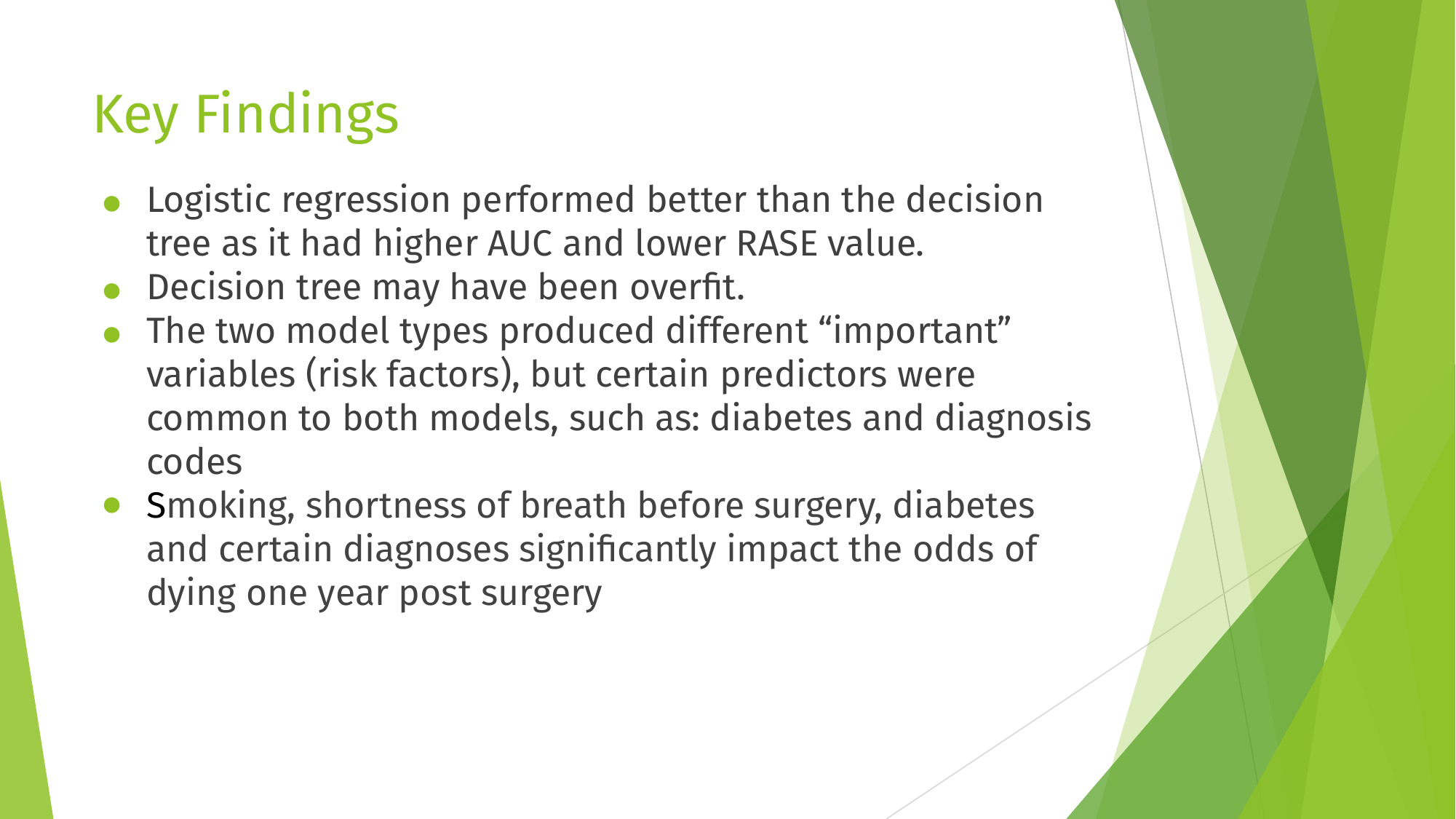

# Key Findings
Logistic regression performed better than the decision tree as it had higher AUC and lower RASE value.
Decision tree may have been overfit.
The two model types produced different “important” variables (risk factors), but certain predictors were common to both models, such as: diabetes and diagnosis codes
Smoking, shortness of breath before surgery, diabetes and certain diagnoses significantly impact the odds of dying one year post surgery